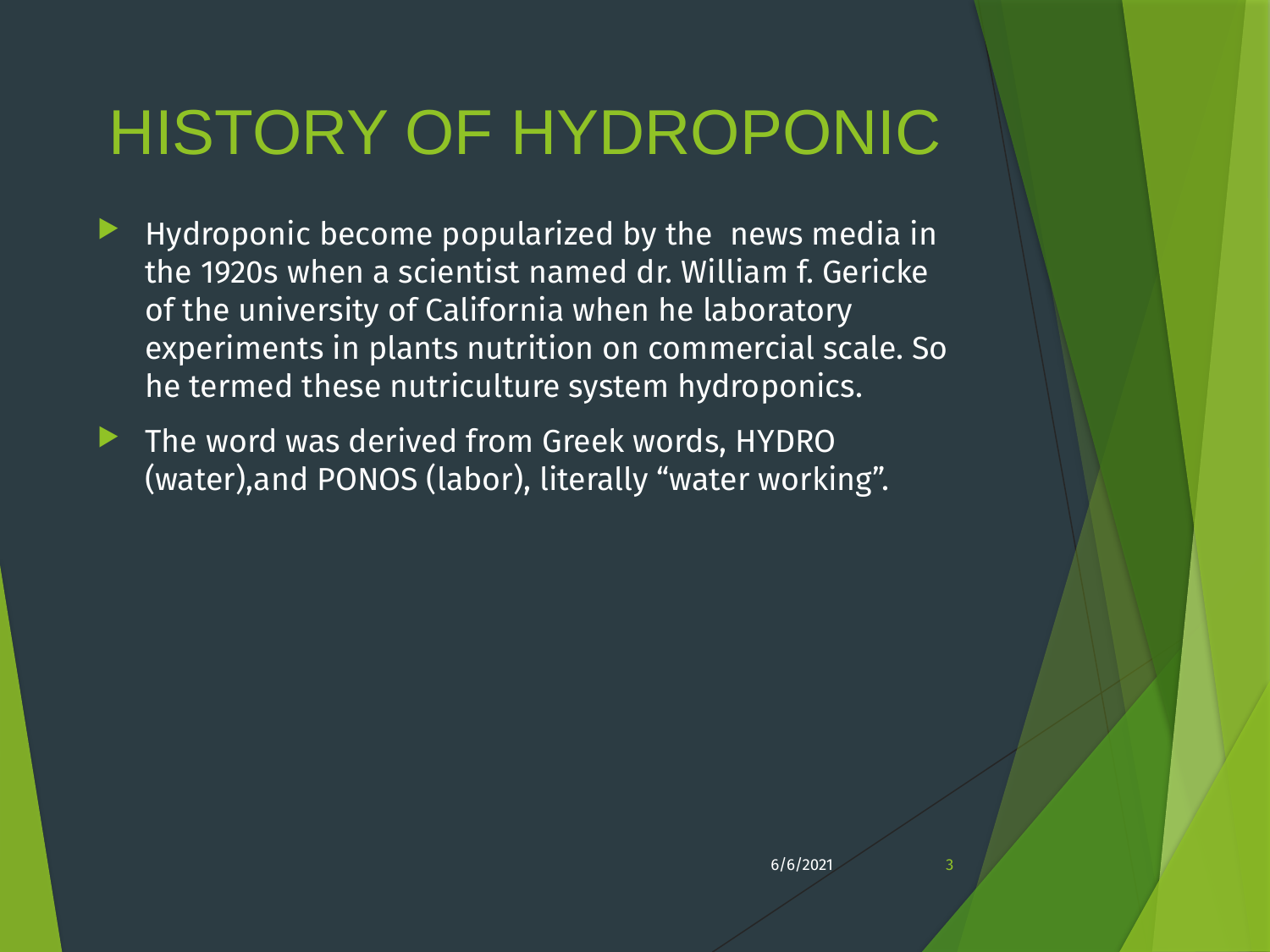

# HISTORY OF HYDROPONIC
Hydroponic become popularized by the  news media in the 1920s when a scientist named dr. William f. Gericke of the university of California when he laboratory experiments in plants nutrition on commercial scale. So he termed these nutriculture system hydroponics.
The word was derived from Greek words, HYDRO (water),and PONOS (labor), literally “water working”.
6/6/2021
3